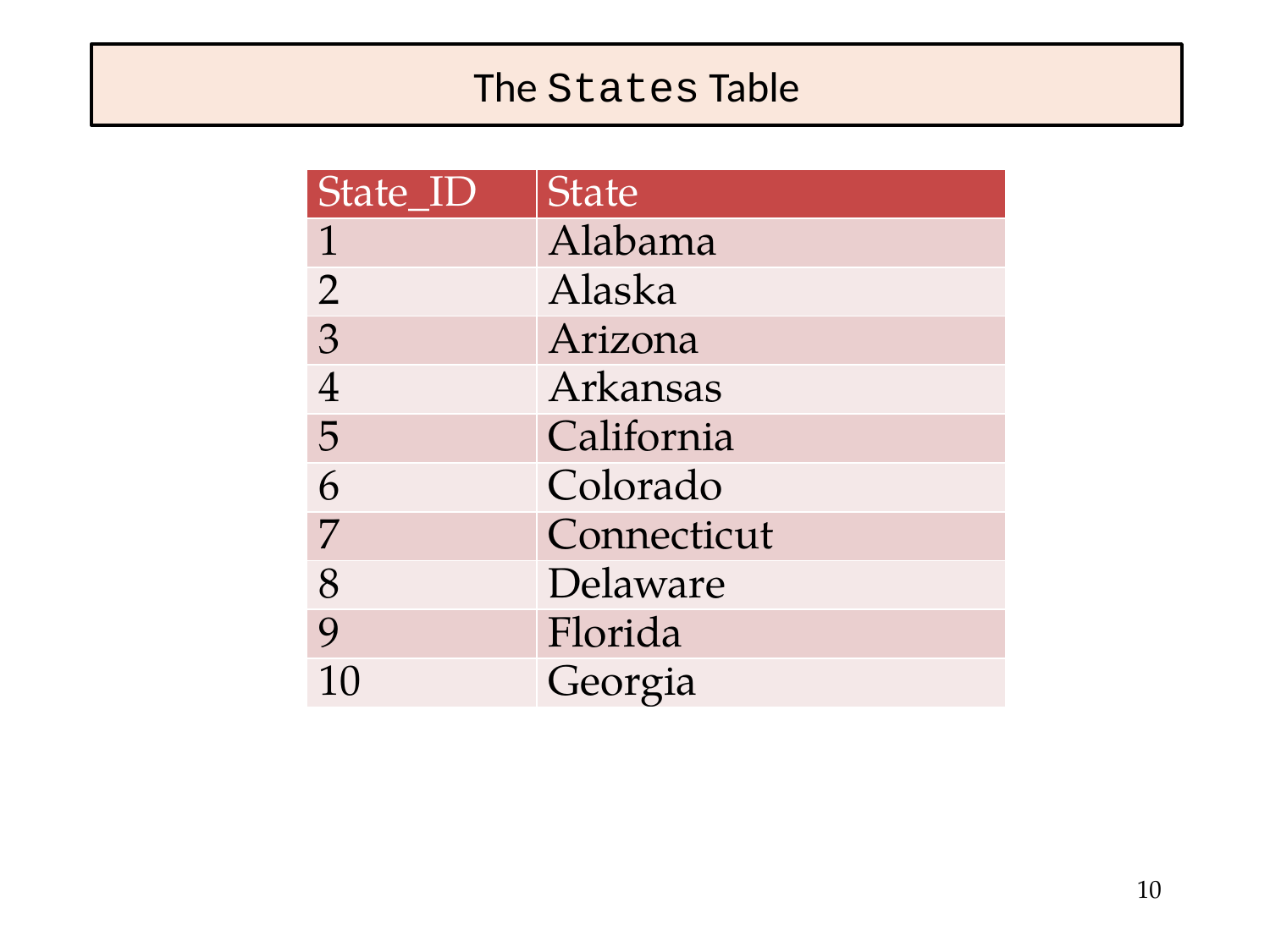

# The States Table
| State\_ID | State |
| --- | --- |
| 1 | Alabama |
| 2 | Alaska |
| 3 | Arizona |
| 4 | Arkansas |
| 5 | California |
| 6 | Colorado |
| 7 | Connecticut |
| 8 | Delaware |
| 9 | Florida |
| 10 | Georgia |
10